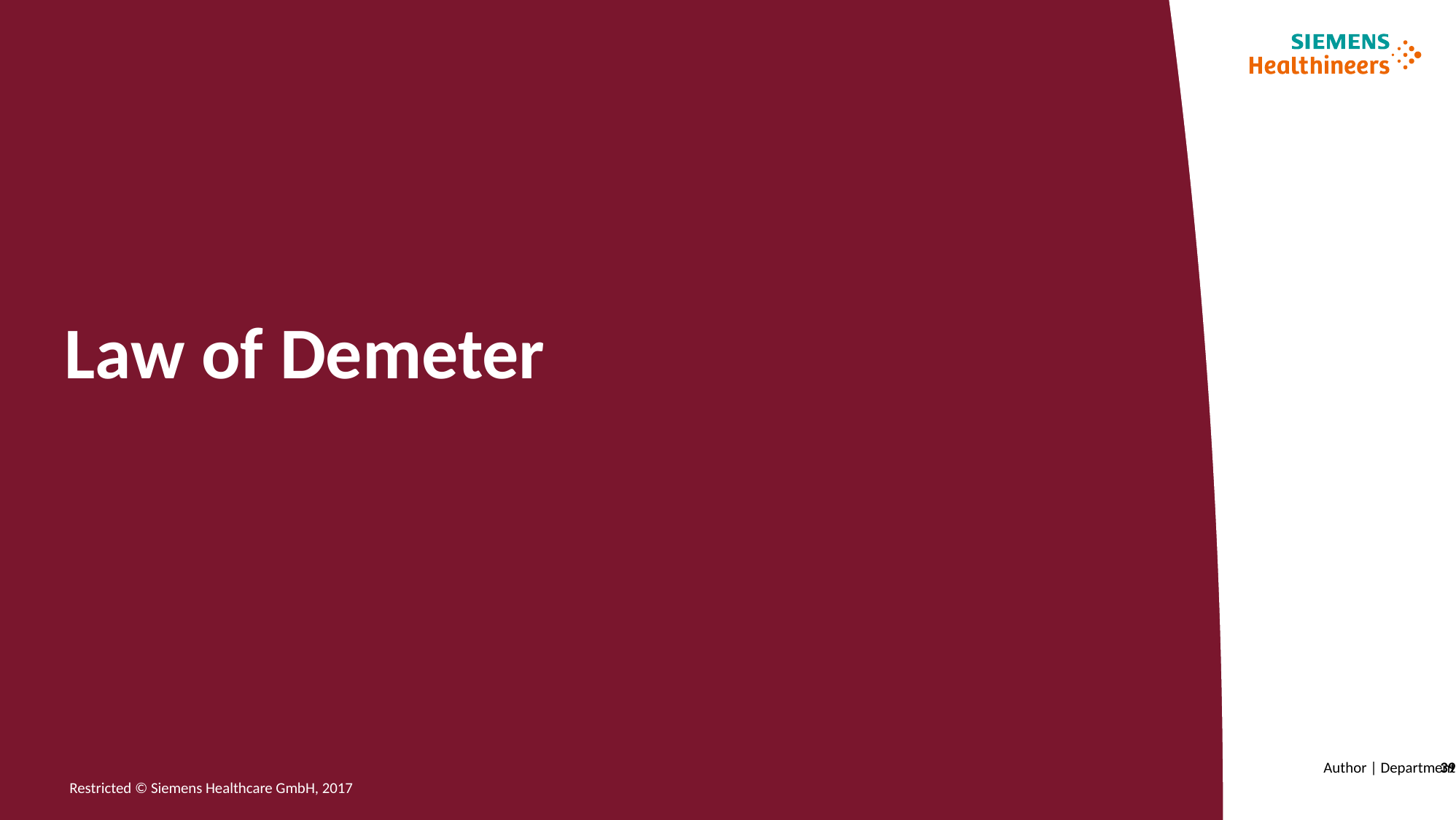

# Law of Demeter
Author | Department
39